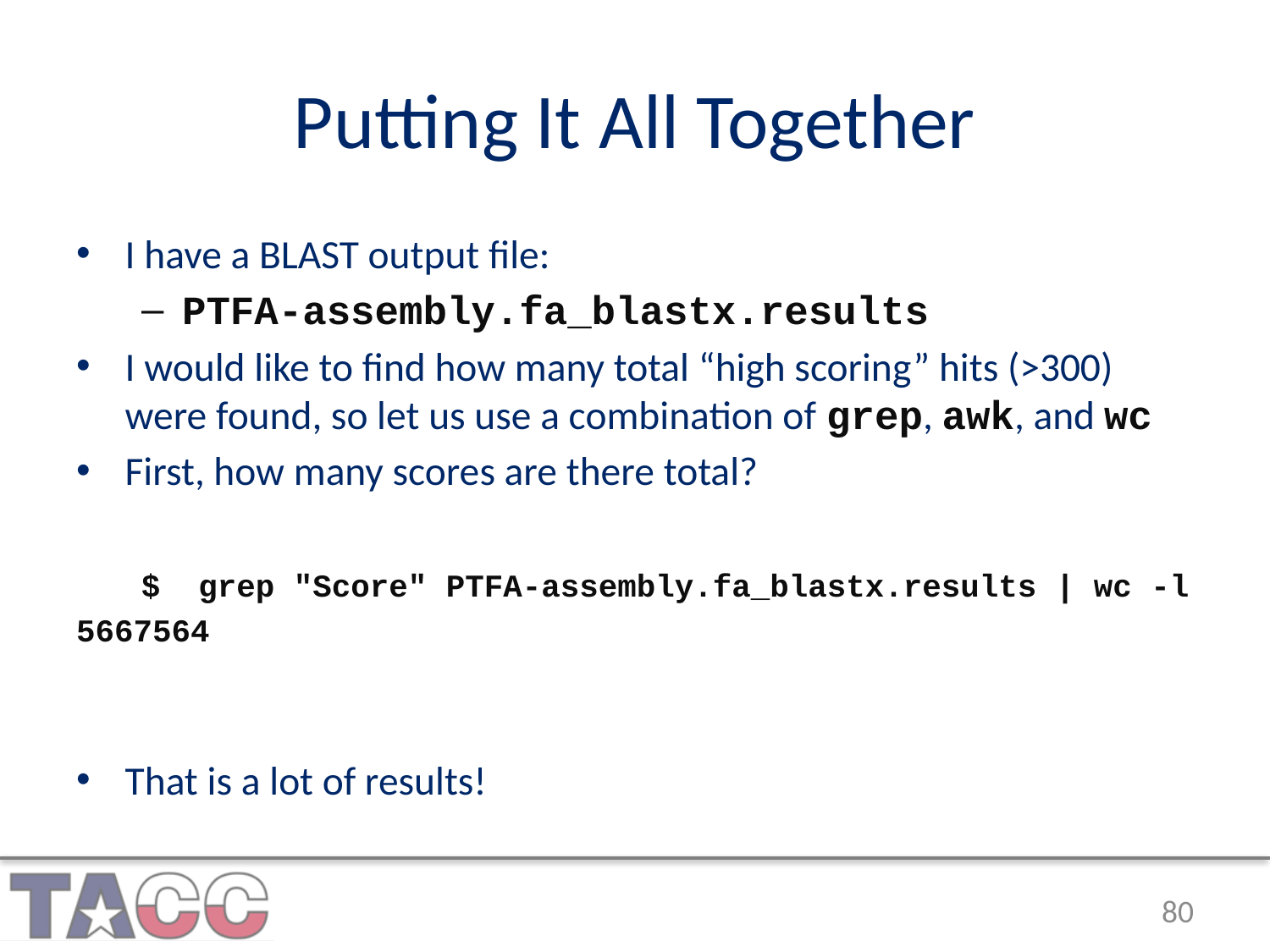

# Putting It All Together
I have a BLAST output file:
PTFA-assembly.fa_blastx.results
I would like to find how many total “high scoring” hits (>300) were found, so let us use a combination of grep, awk, and wc
First, how many scores are there total?

$  grep "Score" PTFA-assembly.fa_blastx.results | wc -l
5667564

That is a lot of results!